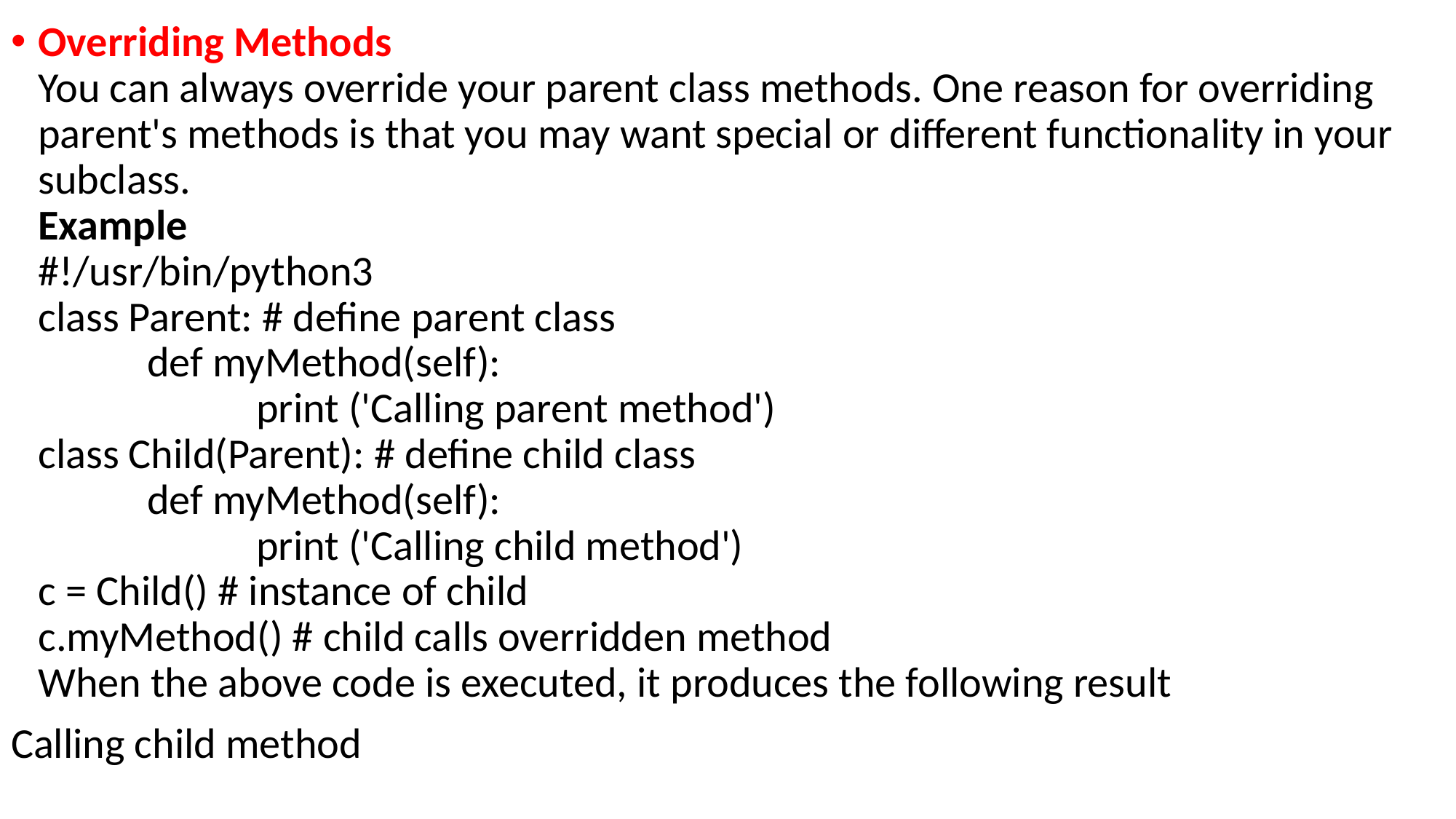

Overriding Methods
You can always override your parent class methods. One reason for overriding parent's methods is that you may want special or different functionality in your subclass.
Example
#!/usr/bin/python3
class Parent: # define parent class
	def myMethod(self):
		print ('Calling parent method')
class Child(Parent): # define child class
	def myMethod(self):
		print ('Calling child method')
c = Child() # instance of child
c.myMethod() # child calls overridden method
When the above code is executed, it produces the following result
Calling child method